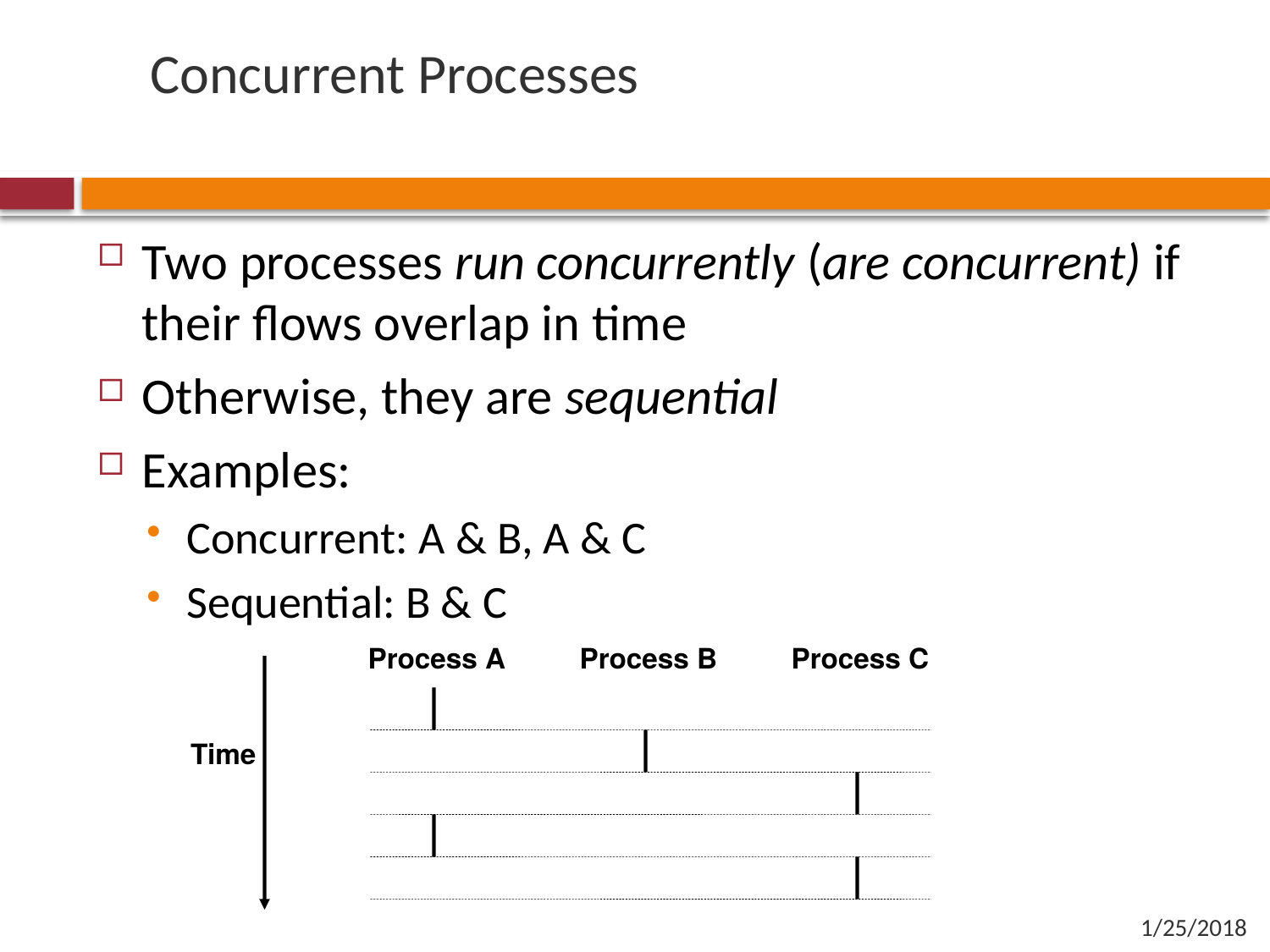

# Concurrent Processes
Two processes run concurrently (are concurrent) if their flows overlap in time
Otherwise, they are sequential
Examples:
Concurrent: A & B, A & C
Sequential: B & C

Process A
Process B
Process C

Time

1/25/2018